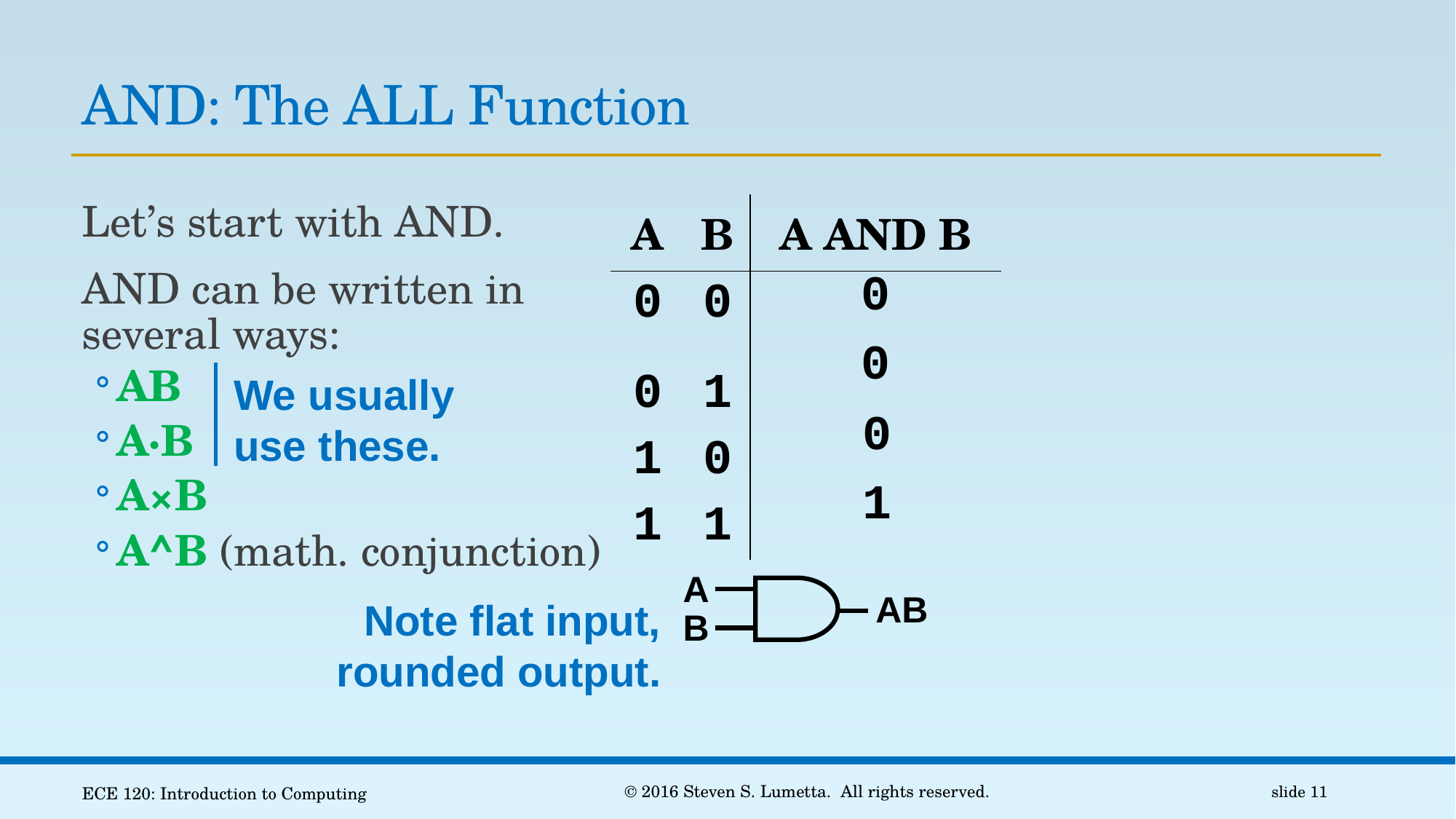

# AND: The ALL Function
Let’s start with AND.
AND can be written in
several ways:
AB
A·B
A×B
A^B (math. conjunction)
| A | B | A AND B |
| --- | --- | --- |
| 0 | 0 |  |
| 0 | 1 |  |
| 1 | 0 |  |
| 1 | 1 |  |
0
0
We usually
use these.
0
1
A

AB
B
Note flat input,
rounded output.
ECE 120: Introduction to Computing
© 2016 Steven S. Lumetta.  All rights reserved.
slide 11